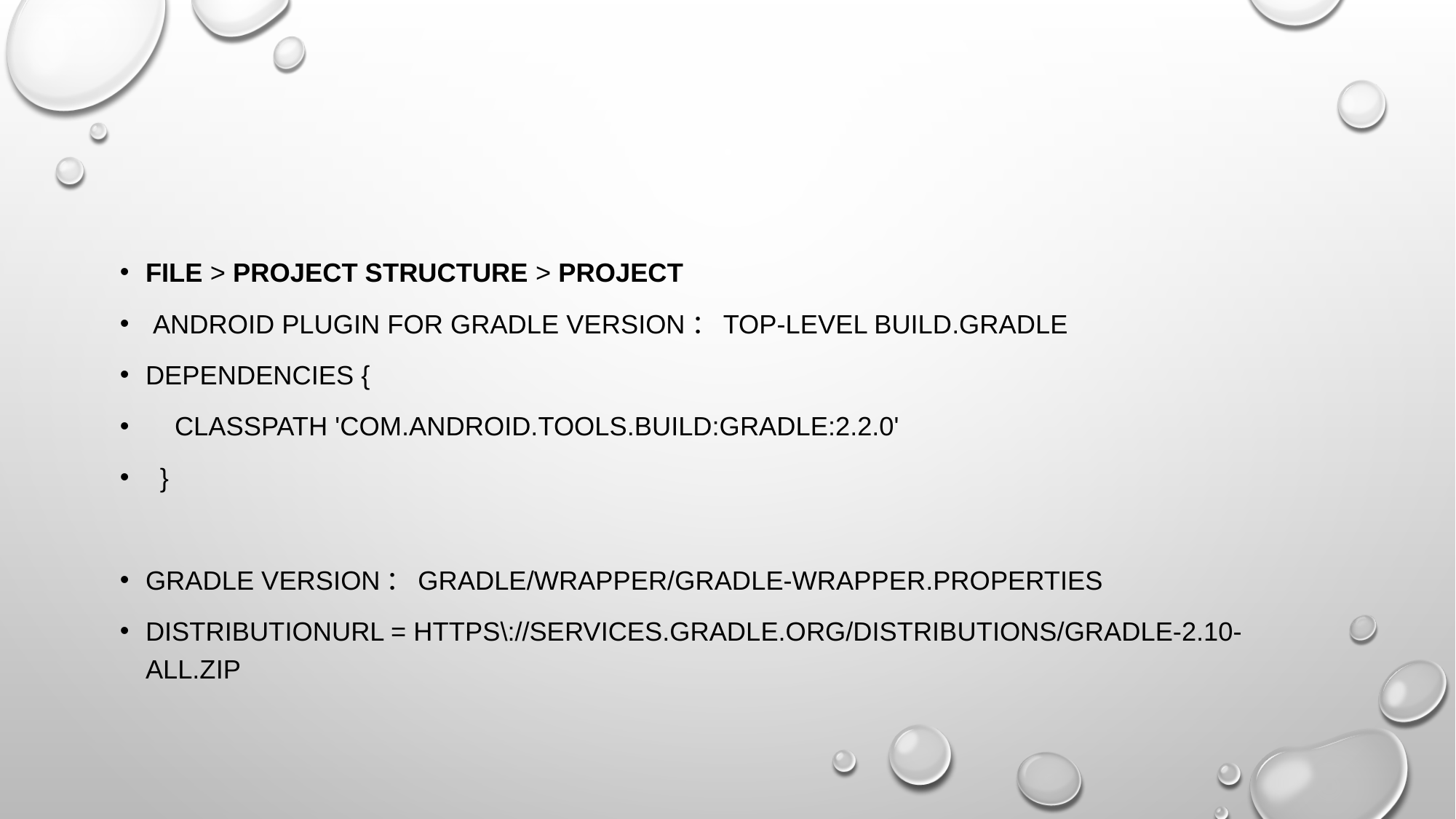

#
File > Project Structure > Project
 Android Plugin for Gradle Version：top-level build.gradle
dependencies {
    classpath 'com.android.tools.build:gradle:2.2.0'
  }

Gradle version：gradle/wrapper/gradle-wrapper.properties
distributionUrl = https\://services.gradle.org/distributions/gradle-2.10-all.zip